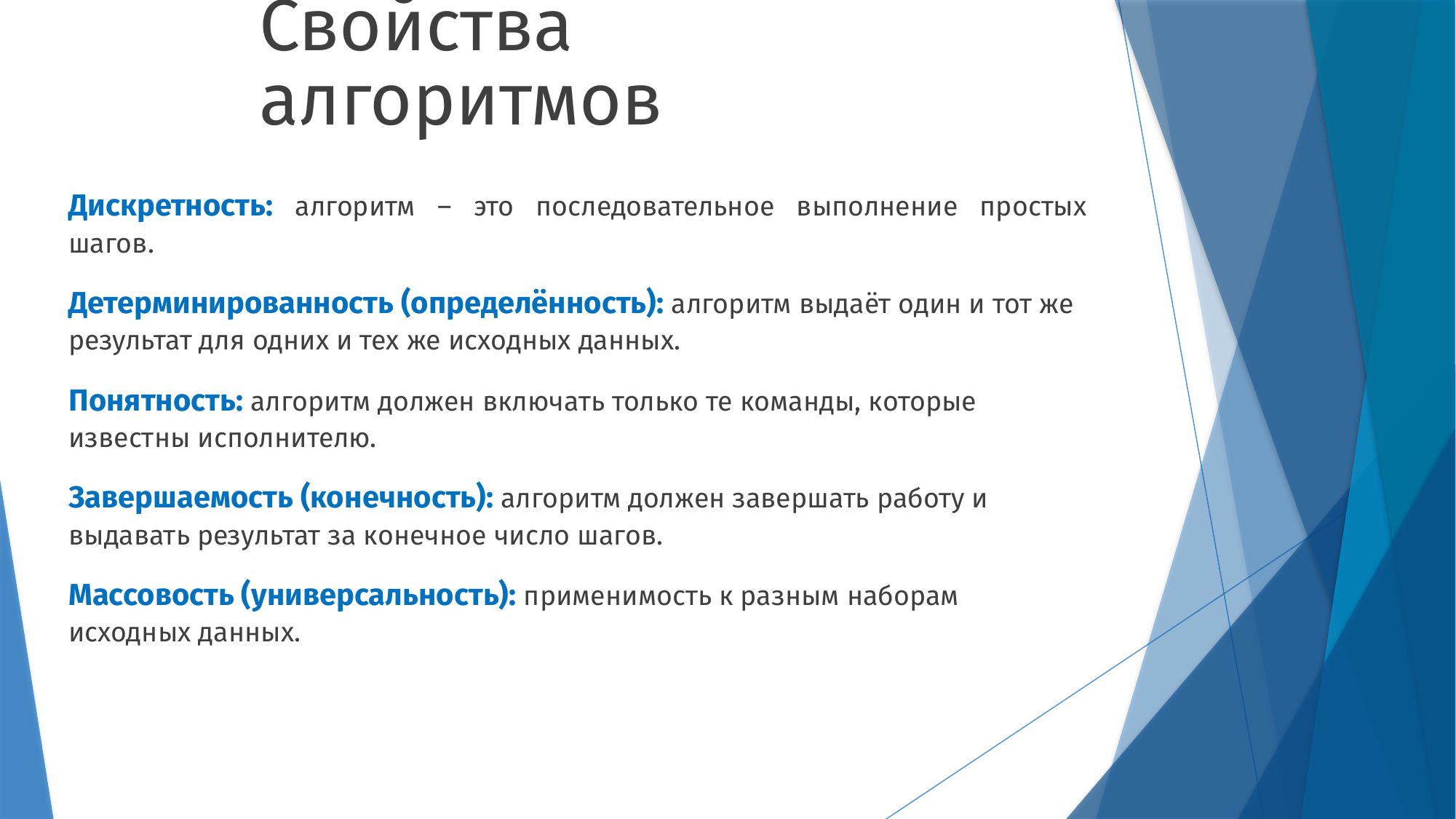

# Свойства алгоритмов
Дискретность: алгоритм – это последовательное выполнение простых шагов.
Детерминированность (определённость): алгоритм выдаёт один и тот же результат для одних и тех же исходных данных.
Понятность: алгоритм должен включать только те команды, которые известны исполнителю.
Завершаемость (конечность): алгоритм должен завершать работу и выдавать результат за конечное число шагов.
Массовость (универсальность): применимость к разным наборам исходных данных.